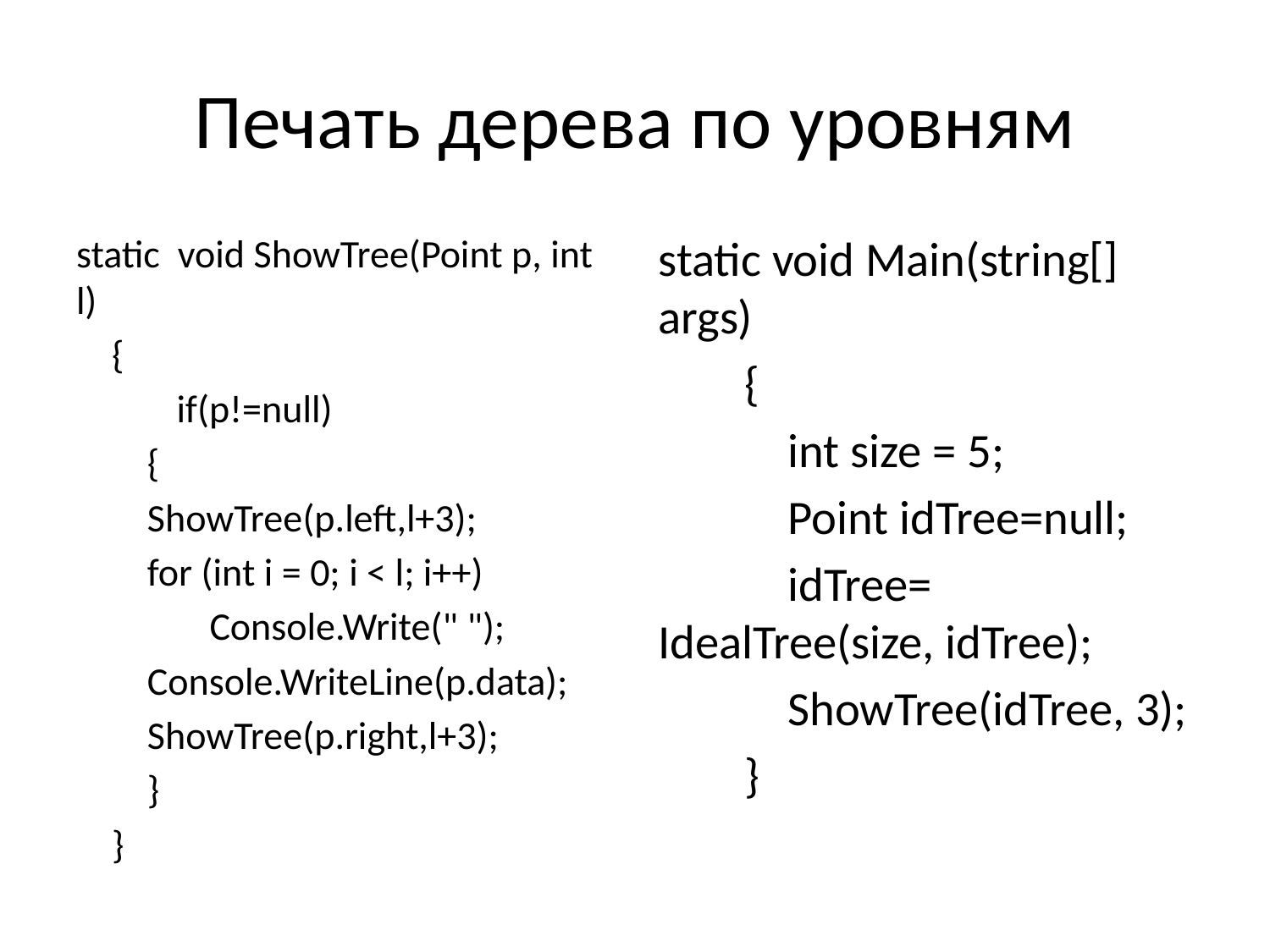

# Печать дерева по уровням
static  void ShowTree(Point p, int l)
    {
	if(p!=null)
        {
        ShowTree(p.left,l+3);
        for (int i = 0; i < l; i++)
               Console.Write(" ");
        Console.WriteLine(p.data);
        ShowTree(p.right,l+3);
        }
    }

static void Main(string[] args)
        {
            int size = 5;
            Point idTree=null;
            idTree= IdealTree(size, idTree);
            ShowTree(idTree, 3);
        }